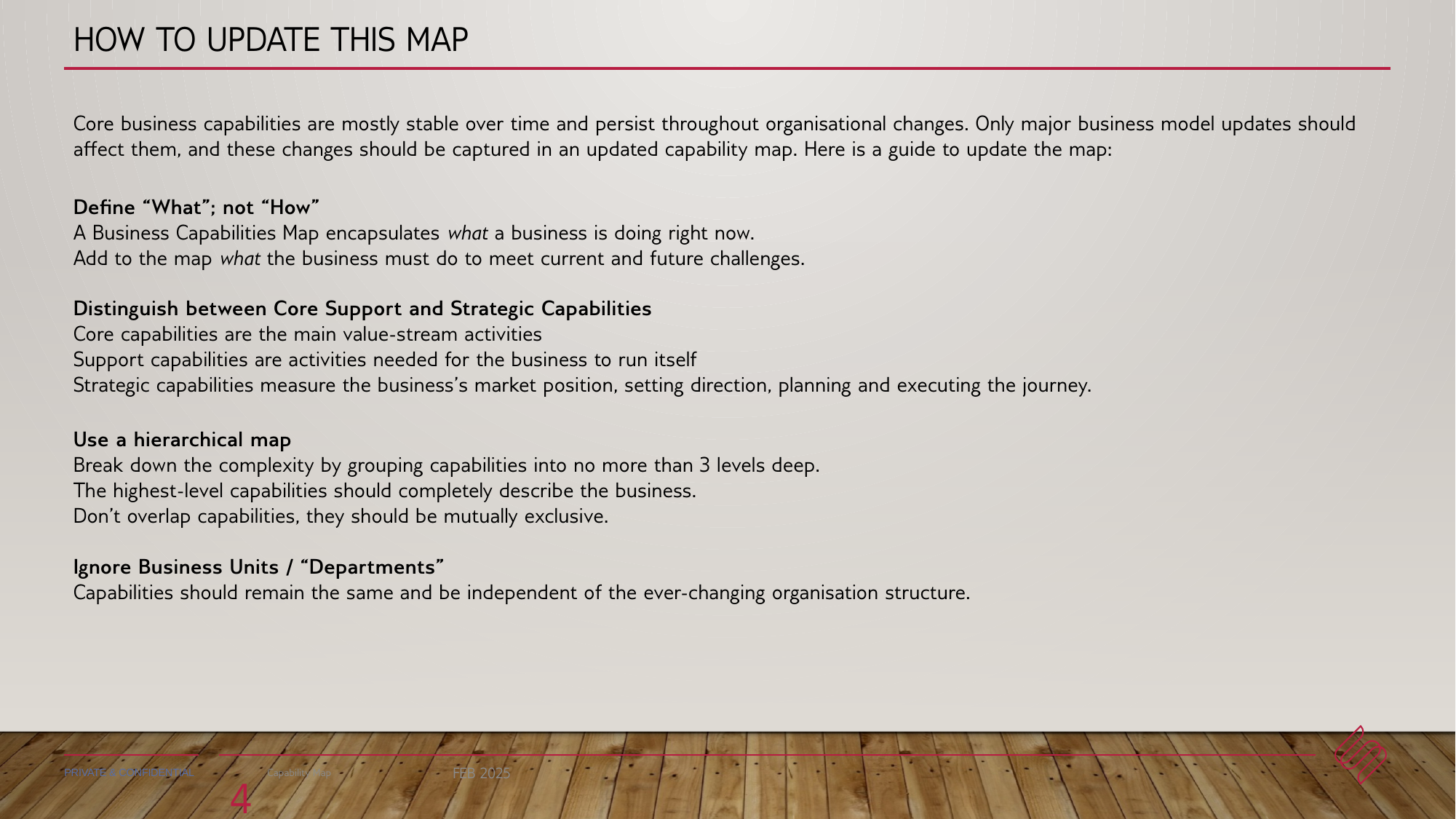

# How to Update this Map
Core business capabilities are mostly stable over time and persist throughout organisational changes. Only major business model updates should affect them, and these changes should be captured in an updated capability map. Here is a guide to update the map:

Define “What”; not “How”
A Business Capabilities Map encapsulates what a business is doing right now.
Add to the map what the business must do to meet current and future challenges.

Distinguish between Core Support and Strategic Capabilities
Core capabilities are the main value-stream activities
Support capabilities are activities needed for the business to run itself
Strategic capabilities measure the business’s market position, setting direction, planning and executing the journey.

Use a hierarchical map
Break down the complexity by grouping capabilities into no more than 3 levels deep.
The highest-level capabilities should completely describe the business.
Don’t overlap capabilities, they should be mutually exclusive.

Ignore Business Units / “Departments”
Capabilities should remain the same and be independent of the ever-changing organisation structure.
4
Capability Map
FEB 2025